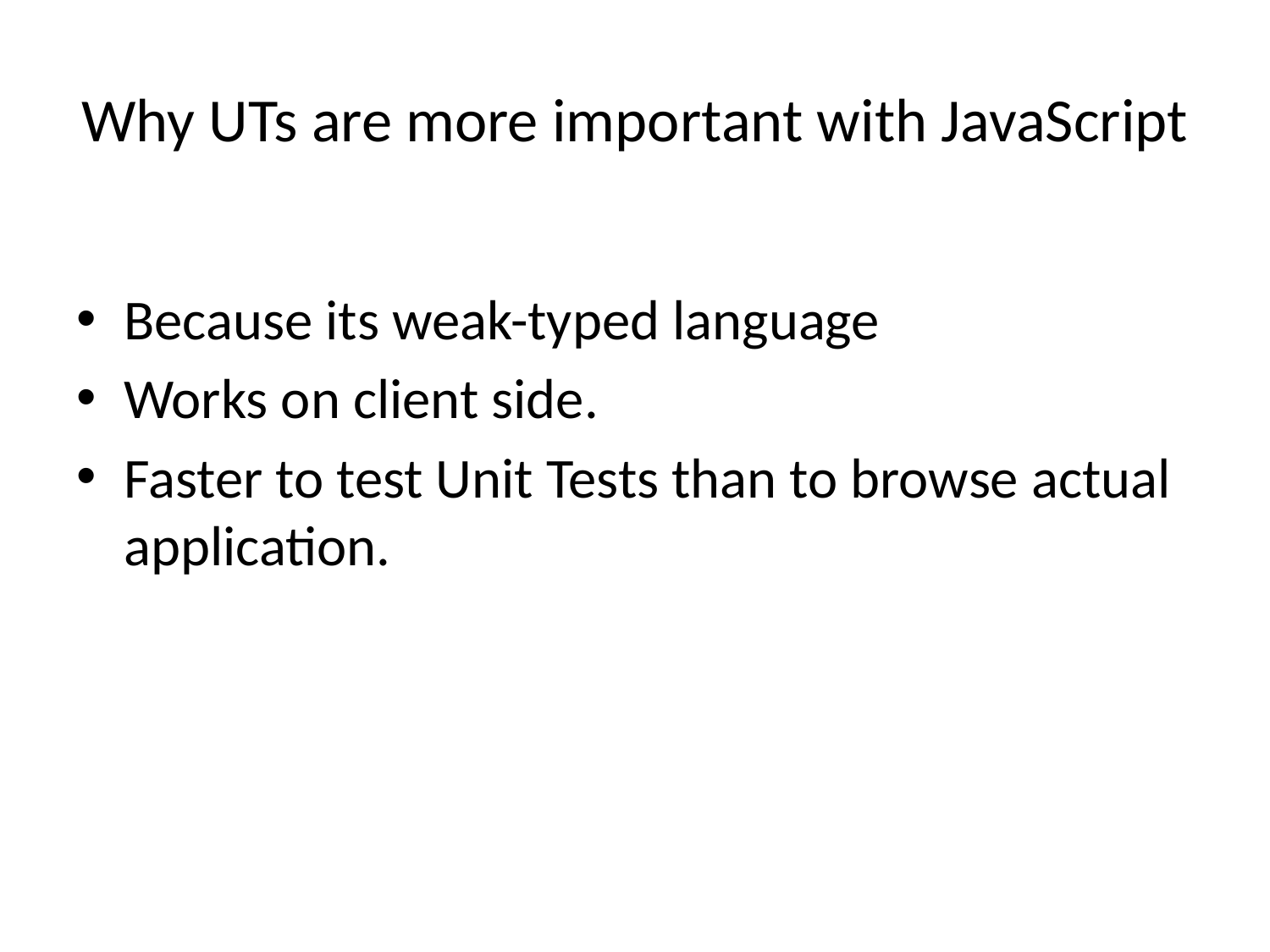

# Why UTs are more important with JavaScript
Because its weak-typed language
Works on client side.
Faster to test Unit Tests than to browse actual application.